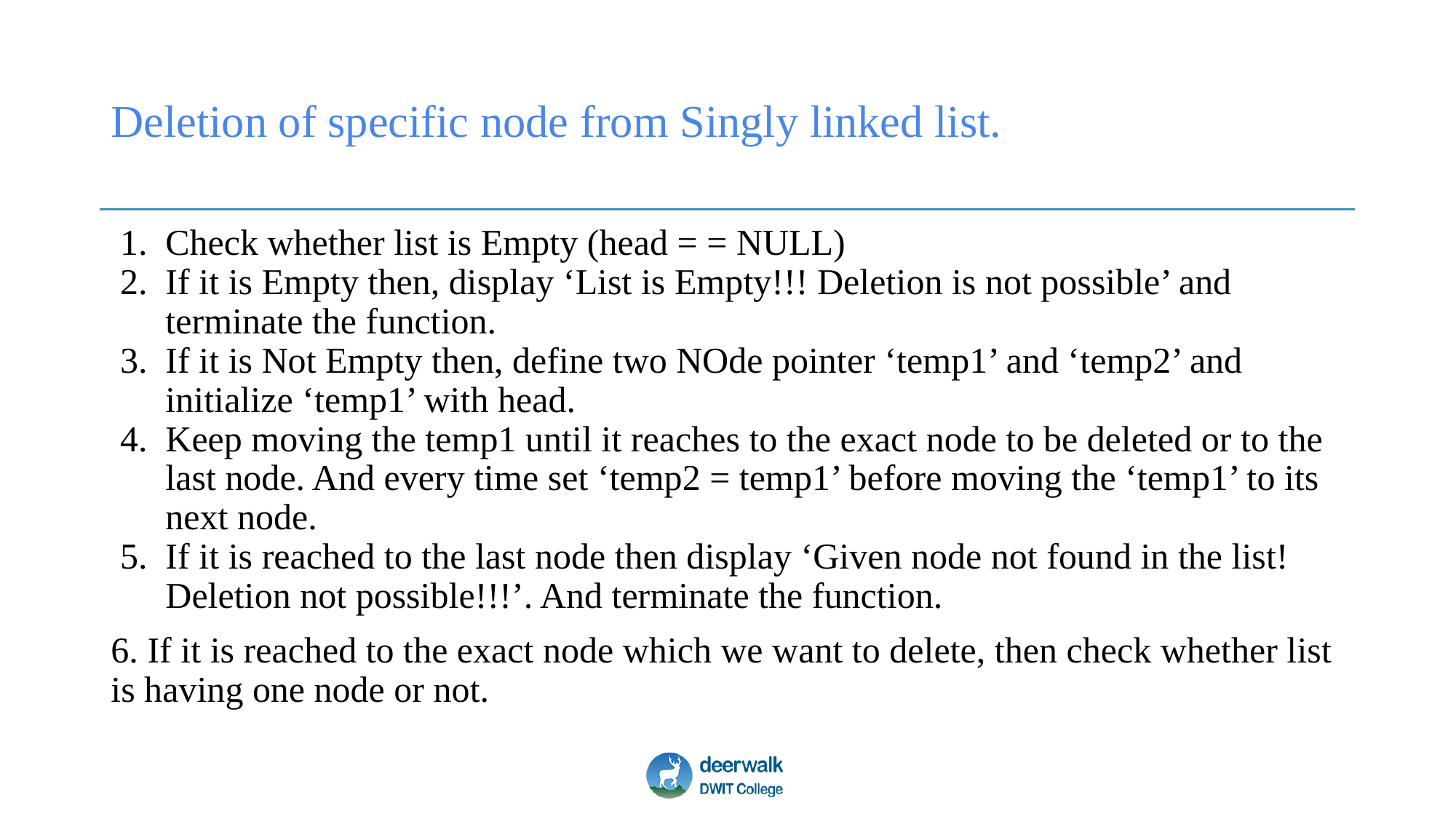

# Deletion of specific node from Singly linked list.
Check whether list is Empty (head = = NULL)
If it is Empty then, display ‘List is Empty!!! Deletion is not possible’ and terminate the function.
If it is Not Empty then, define two NOde pointer ‘temp1’ and ‘temp2’ and initialize ‘temp1’ with head.
Keep moving the temp1 until it reaches to the exact node to be deleted or to the last node. And every time set ‘temp2 = temp1’ before moving the ‘temp1’ to its next node.
If it is reached to the last node then display ‘Given node not found in the list! Deletion not possible!!!’. And terminate the function.
6. If it is reached to the exact node which we want to delete, then check whether list is having one node or not.